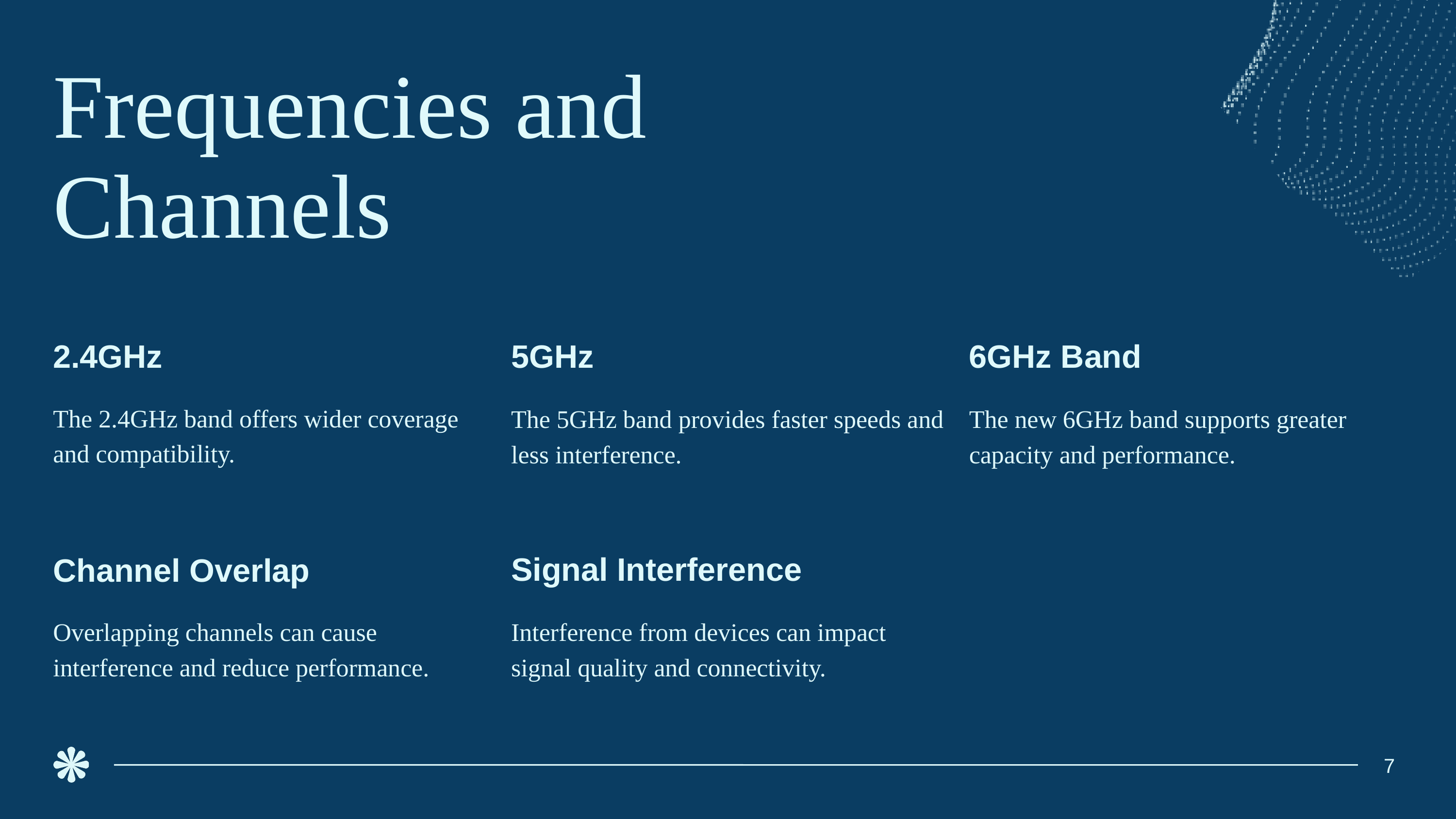

Frequencies and Channels
2.4GHz
The 2.4GHz band offers wider coverage and compatibility.
5GHz
The 5GHz band provides faster speeds and less interference.
6GHz Band
The new 6GHz band supports greater capacity and performance.
Signal Interference
Interference from devices can impact signal quality and connectivity.
Channel Overlap
Overlapping channels can cause interference and reduce performance.

7